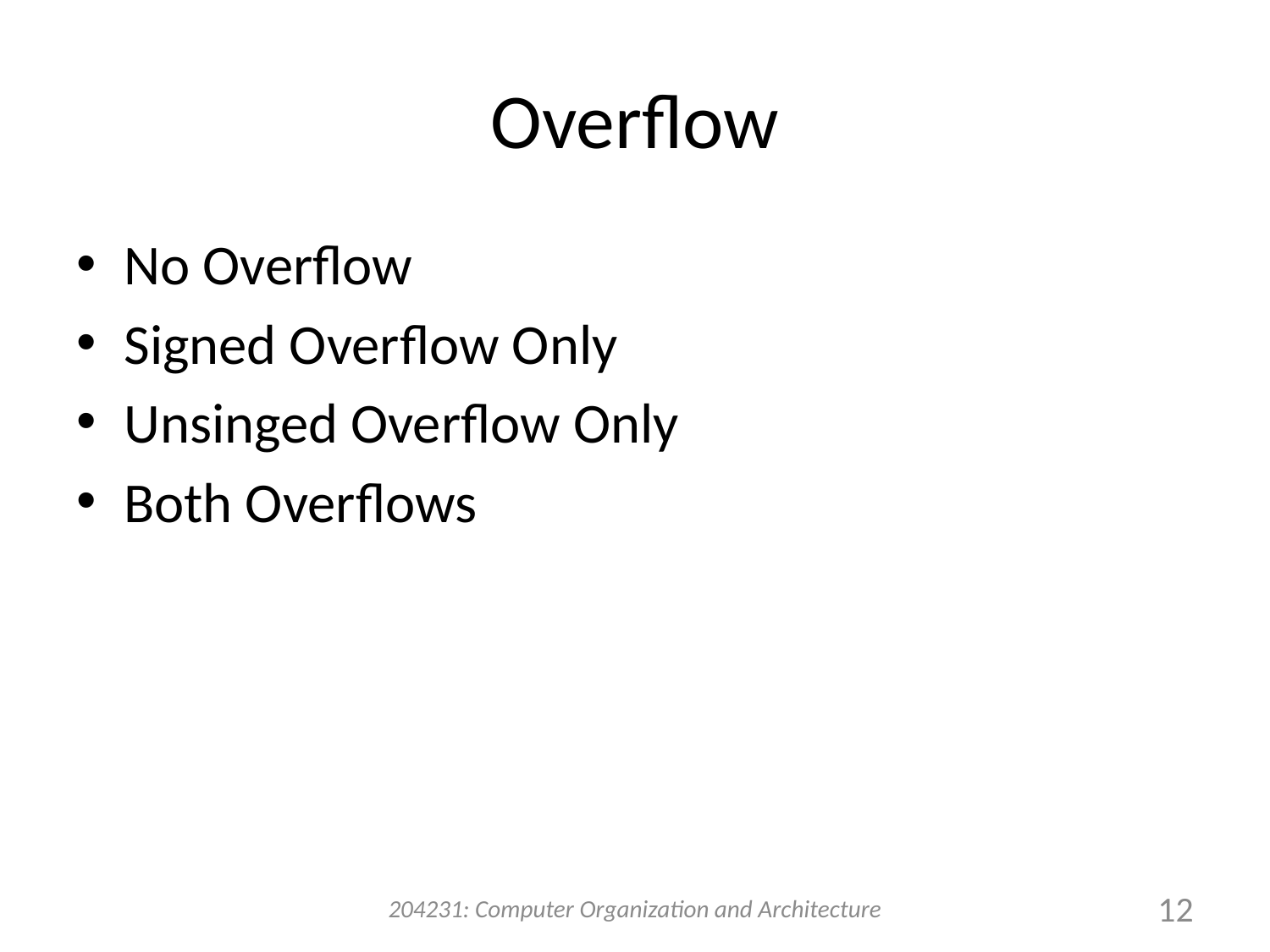

# Overflow
No Overflow
Signed Overflow Only
Unsinged Overflow Only
Both Overflows
204231: Computer Organization and Architecture
12